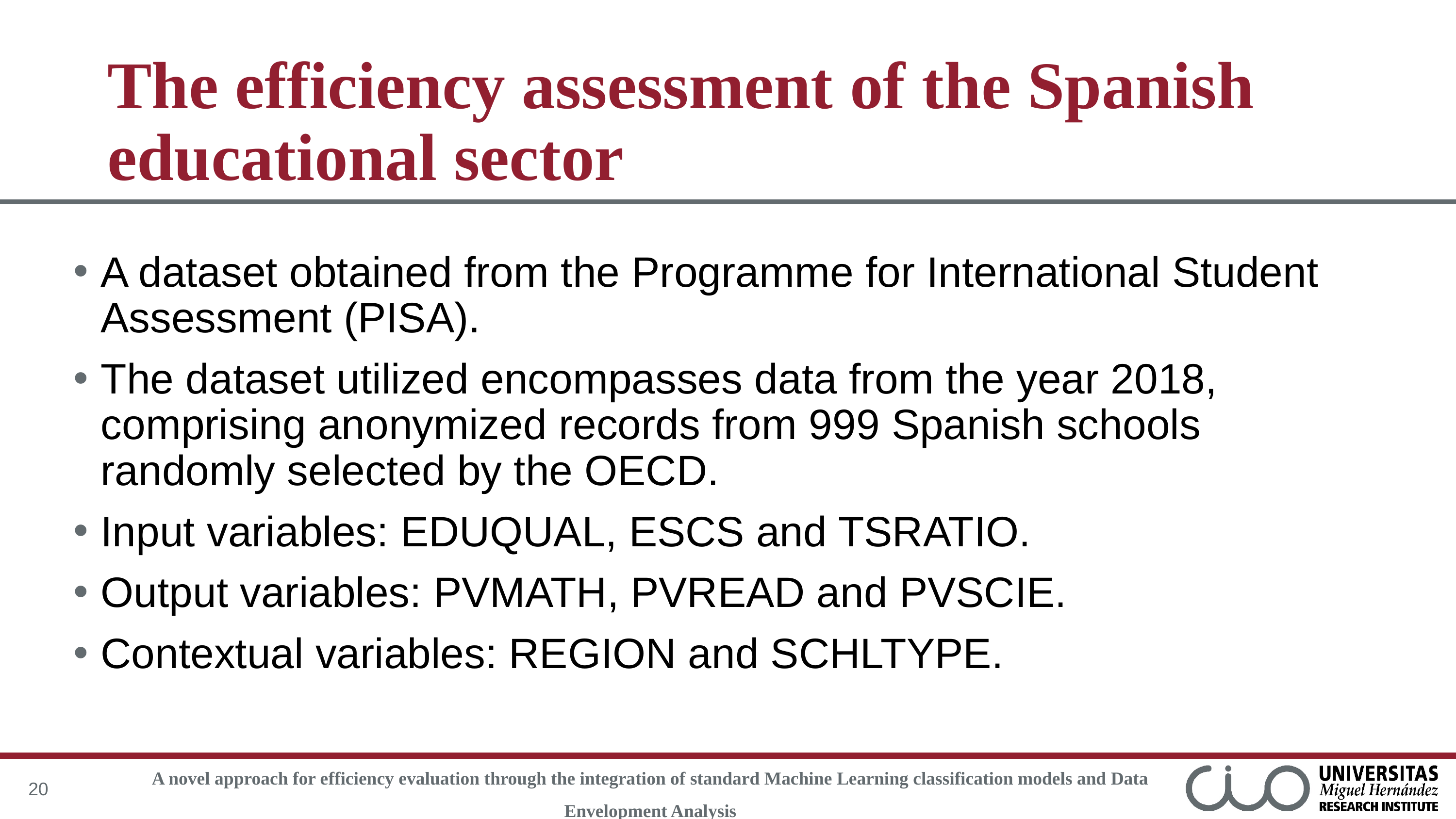

# The efficiency assessment of the Spanish educational sector
A dataset obtained from the Programme for International Student Assessment (PISA).
The dataset utilized encompasses data from the year 2018, comprising anonymized records from 999 Spanish schools randomly selected by the OECD.
Input variables: EDUQUAL, ESCS and TSRATIO.
Output variables: PVMATH, PVREAD and PVSCIE.
Contextual variables: REGION and SCHLTYPE.
20
A novel approach for efficiency evaluation through the integration of standard Machine Learning classification models and Data Envelopment Analysis